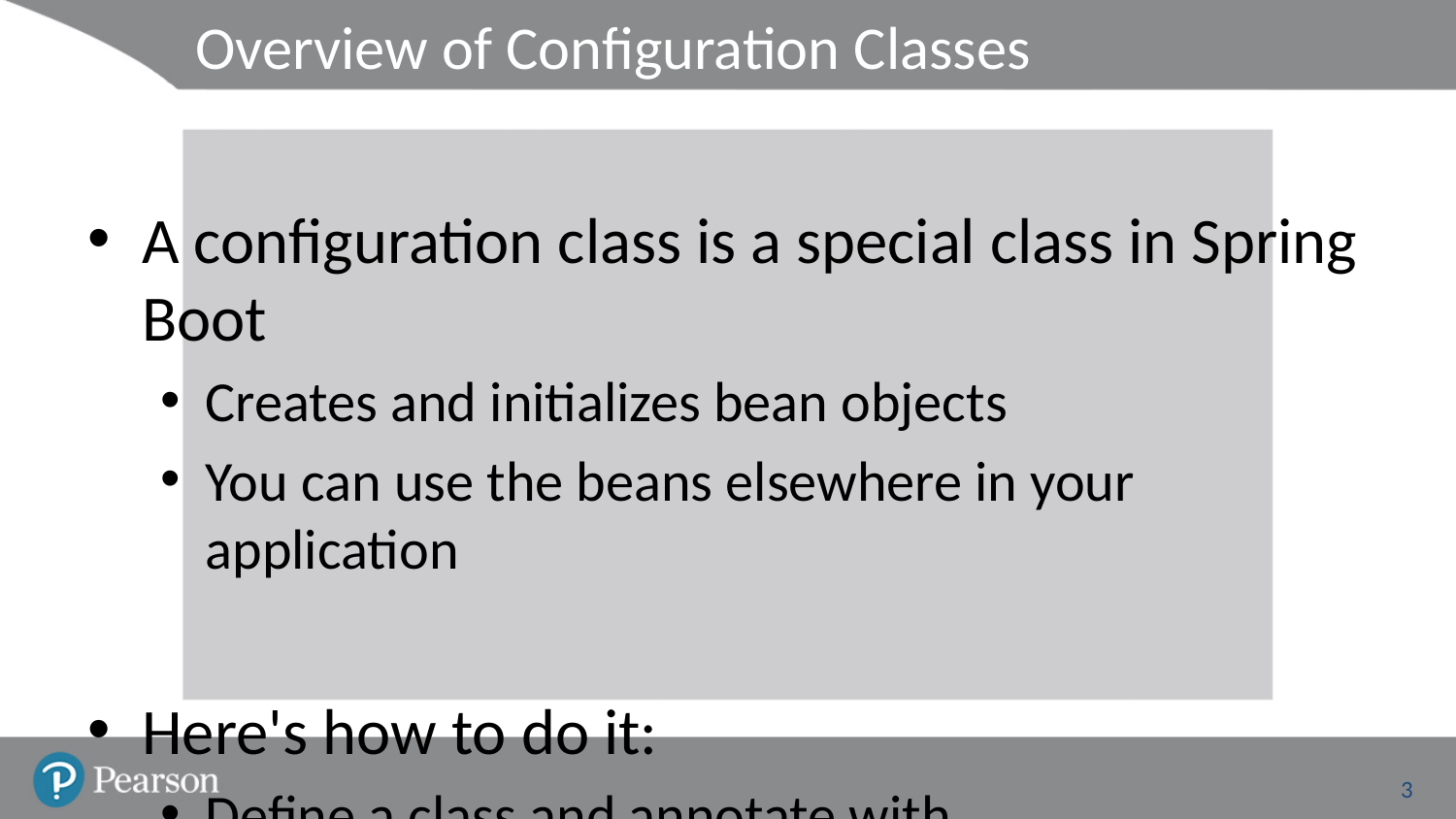

# Overview of Configuration Classes
A configuration class is a special class in Spring Boot
Creates and initializes bean objects
You can use the beans elsewhere in your application

Here's how to do it:
Define a class and annotate with @Configuration
Implement methods annotated with @Bean, to create and return bean objects

3